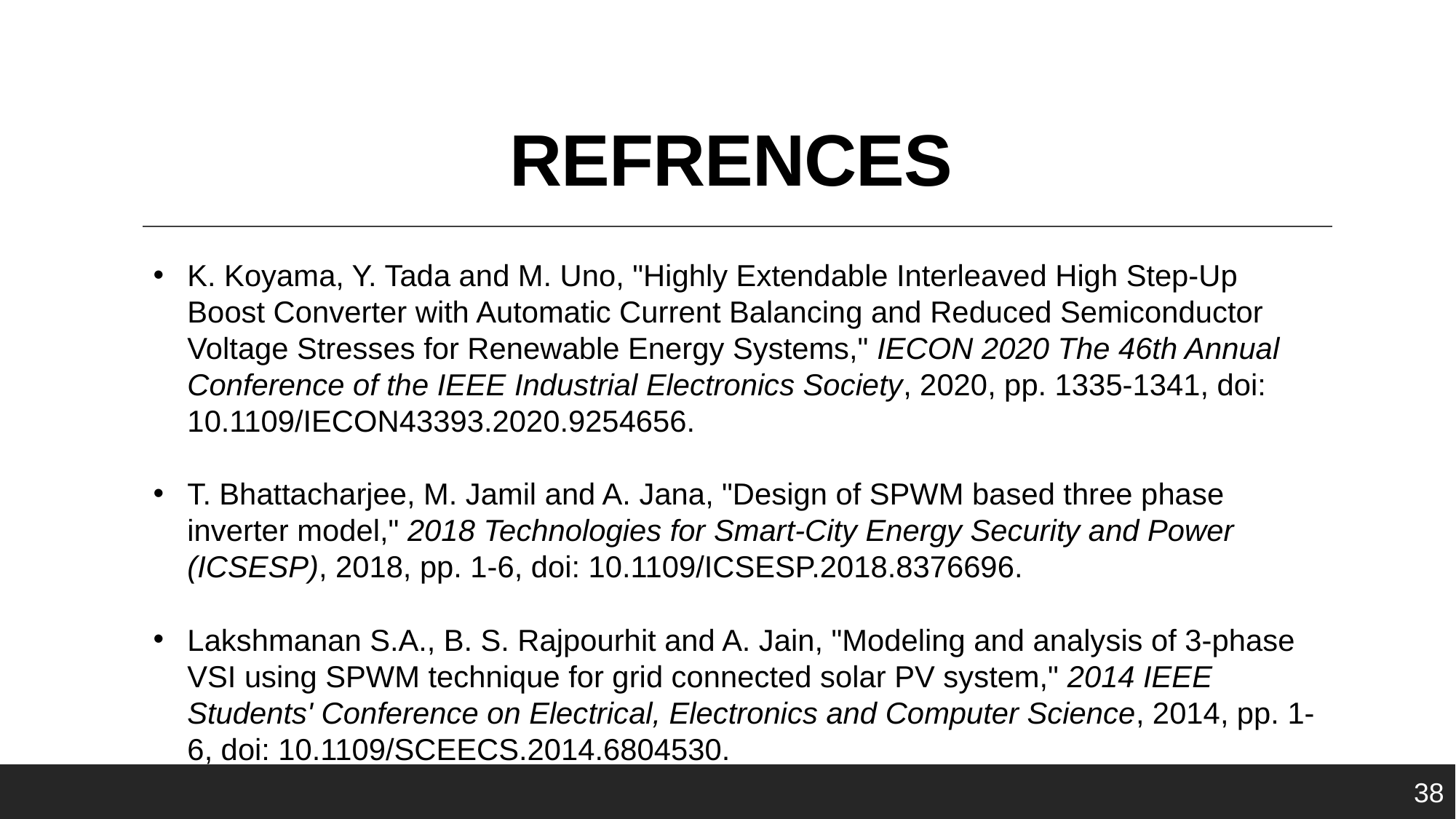

# REFRENCES
K. Koyama, Y. Tada and M. Uno, "Highly Extendable Interleaved High Step-Up Boost Converter with Automatic Current Balancing and Reduced Semiconductor Voltage Stresses for Renewable Energy Systems," IECON 2020 The 46th Annual Conference of the IEEE Industrial Electronics Society, 2020, pp. 1335-1341, doi: 10.1109/IECON43393.2020.9254656.

T. Bhattacharjee, M. Jamil and A. Jana, "Design of SPWM based three phase inverter model," 2018 Technologies for Smart-City Energy Security and Power (ICSESP), 2018, pp. 1-6, doi: 10.1109/ICSESP.2018.8376696.

Lakshmanan S.A., B. S. Rajpourhit and A. Jain, "Modeling and analysis of 3-phase VSI using SPWM technique for grid connected solar PV system," 2014 IEEE Students' Conference on Electrical, Electronics and Computer Science, 2014, pp. 1-6, doi: 10.1109/SCEECS.2014.6804530.

38